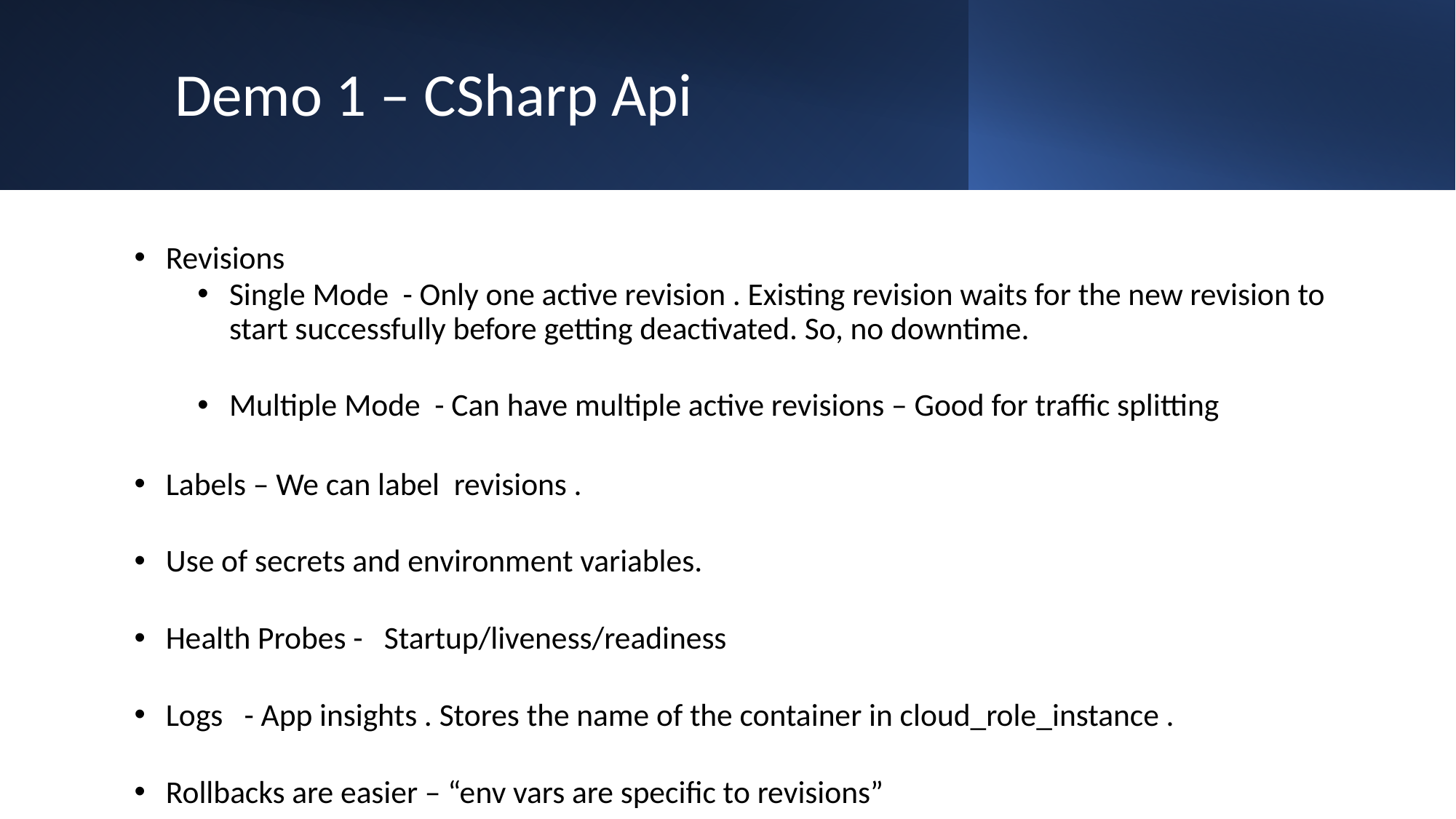

# Demo 1 – CSharp Api

Revisions
Single Mode  - Only one active revision . Existing revision waits for the new revision to start successfully before getting deactivated. So, no downtime.

Multiple Mode  - Can have multiple active revisions – Good for traffic splitting

Labels – We can label  revisions .

Use of secrets and environment variables.

Health Probes -   Startup/liveness/readiness

Logs   - App insights . Stores the name of the container in cloud_role_instance .

Rollbacks are easier – “env vars are specific to revisions”